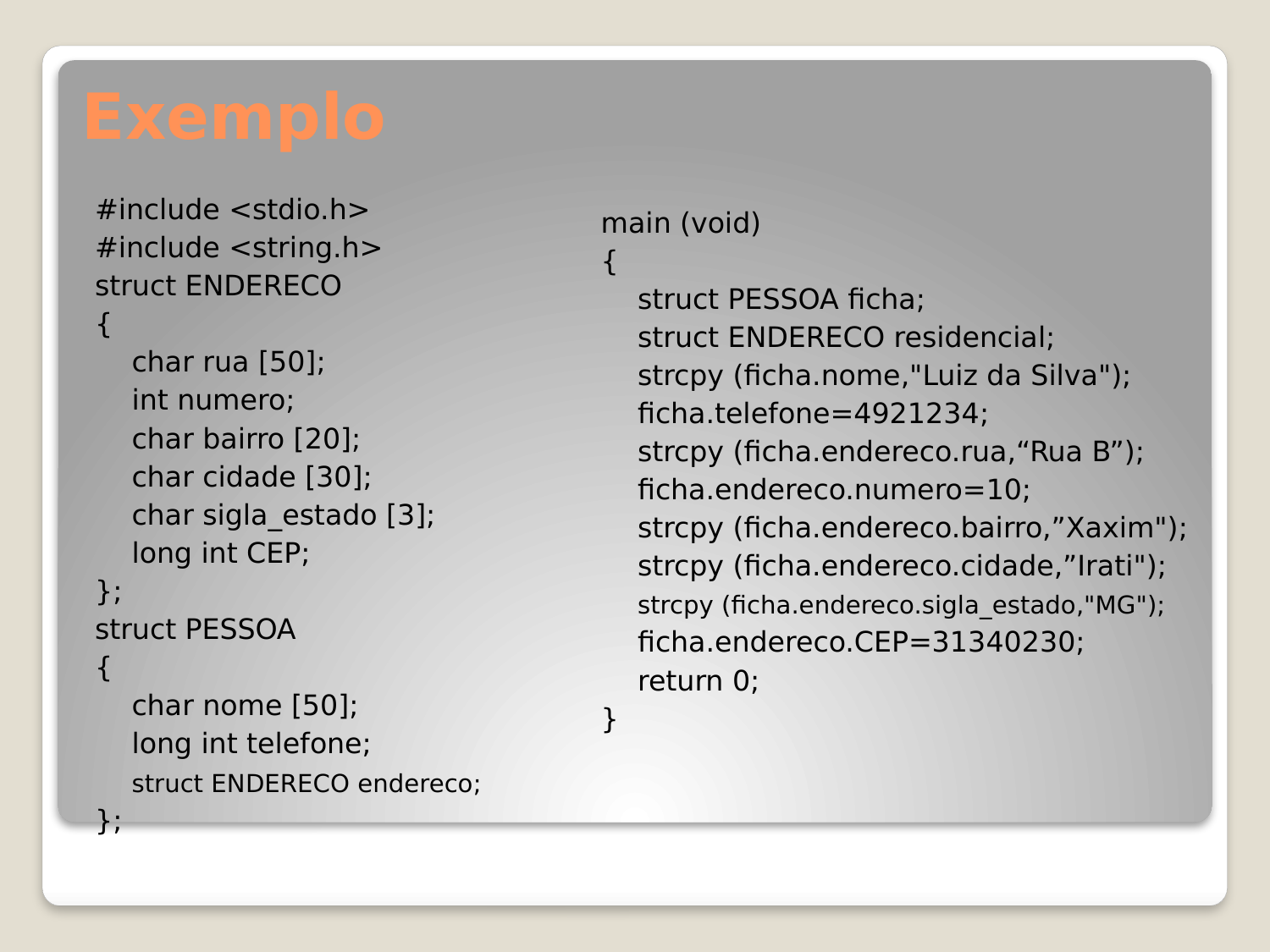

# Exemplo
#include <stdio.h>
#include <string.h>
struct ENDERECO
{
	char rua [50];
	int numero;
	char bairro [20];
	char cidade [30];
	char sigla_estado [3];
	long int CEP;
};
struct PESSOA
{
	char nome [50];
	long int telefone;
	struct ENDERECO endereco;
};
main (void)
{
	struct PESSOA ficha;
	struct ENDERECO residencial;
	strcpy (ficha.nome,"Luiz da Silva");
	ficha.telefone=4921234;
	strcpy (ficha.endereco.rua,“Rua B”);
	ficha.endereco.numero=10;
	strcpy (ficha.endereco.bairro,”Xaxim");
	strcpy (ficha.endereco.cidade,”Irati");
	strcpy (ficha.endereco.sigla_estado,"MG");
	ficha.endereco.CEP=31340230;
	return 0;
}